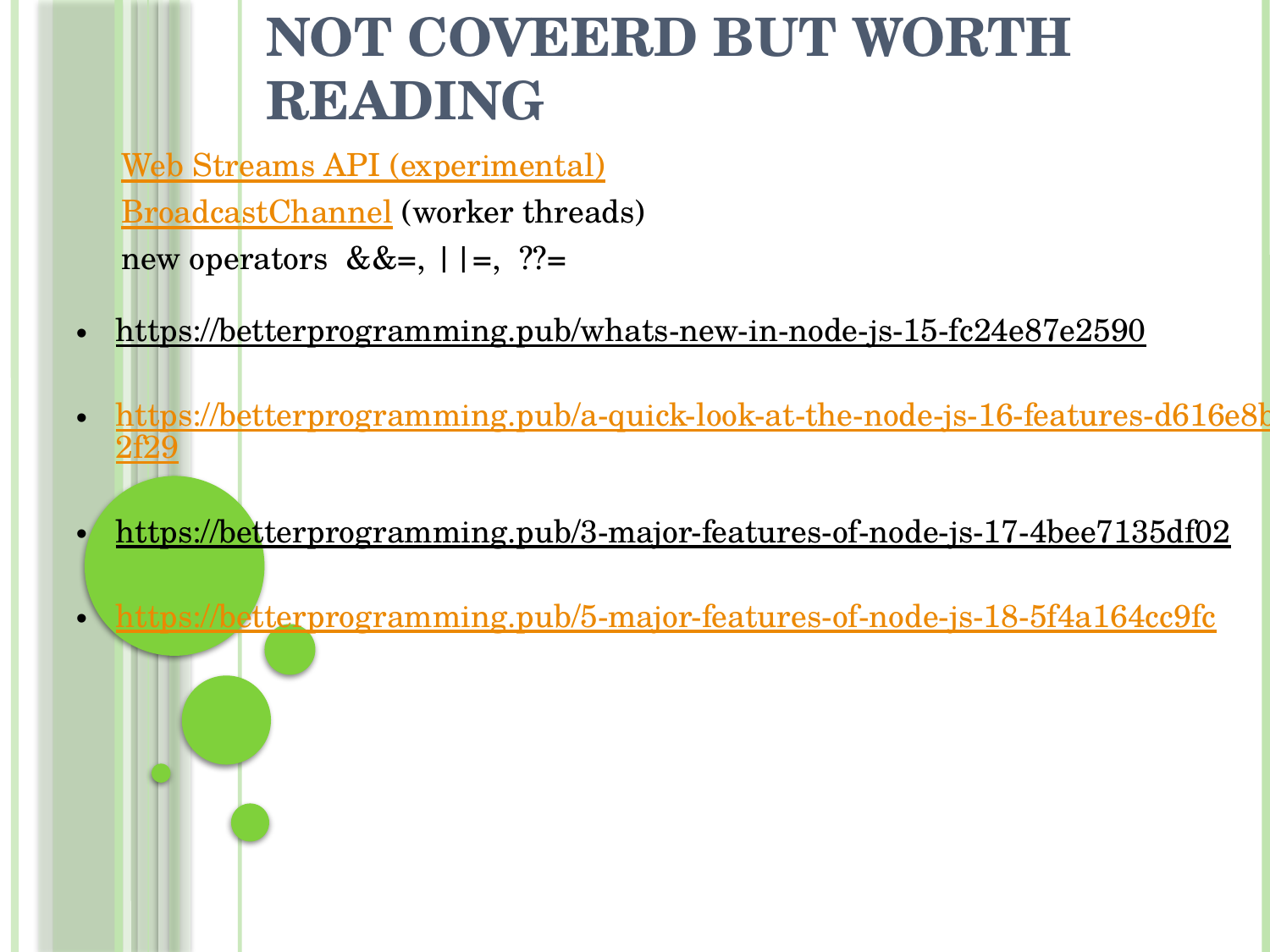

# Not coveerd But worth reading
Web Streams API (experimental)
BroadcastChannel (worker threads)
new operators  &&=, ||=,  ??=

https://betterprogramming.pub/whats-new-in-node-js-15-fc24e87e2590
https://betterprogramming.pub/a-quick-look-at-the-node-js-16-features-d616e8b2f29

https://betterprogramming.pub/3-major-features-of-node-js-17-4bee7135df02
https://betterprogramming.pub/5-major-features-of-node-js-18-5f4a164cc9fc